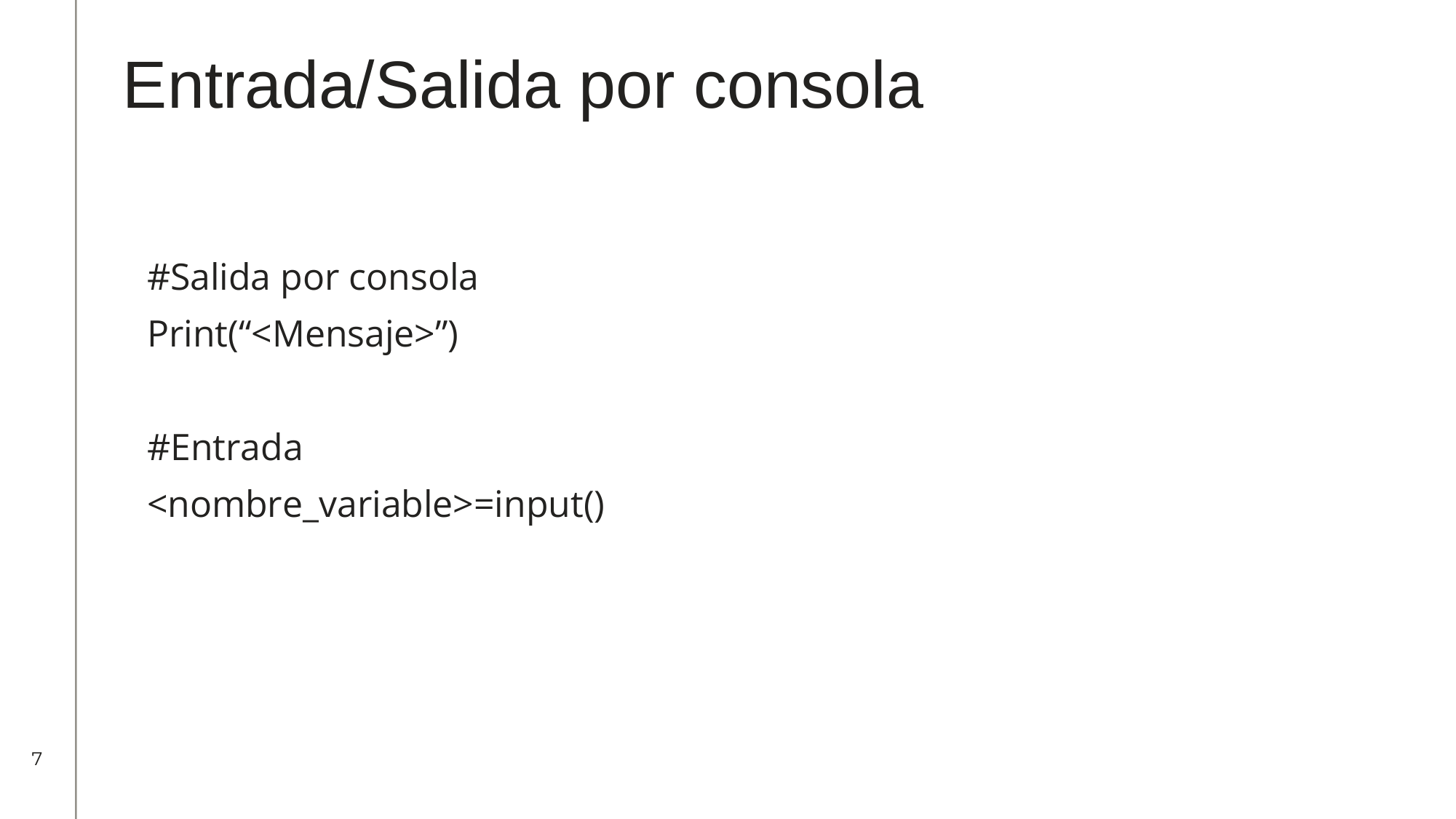

Entrada/Salida por consola

#Salida por consola
Print(“<Mensaje>”)

#Entrada
<nombre_variable>=input()
7